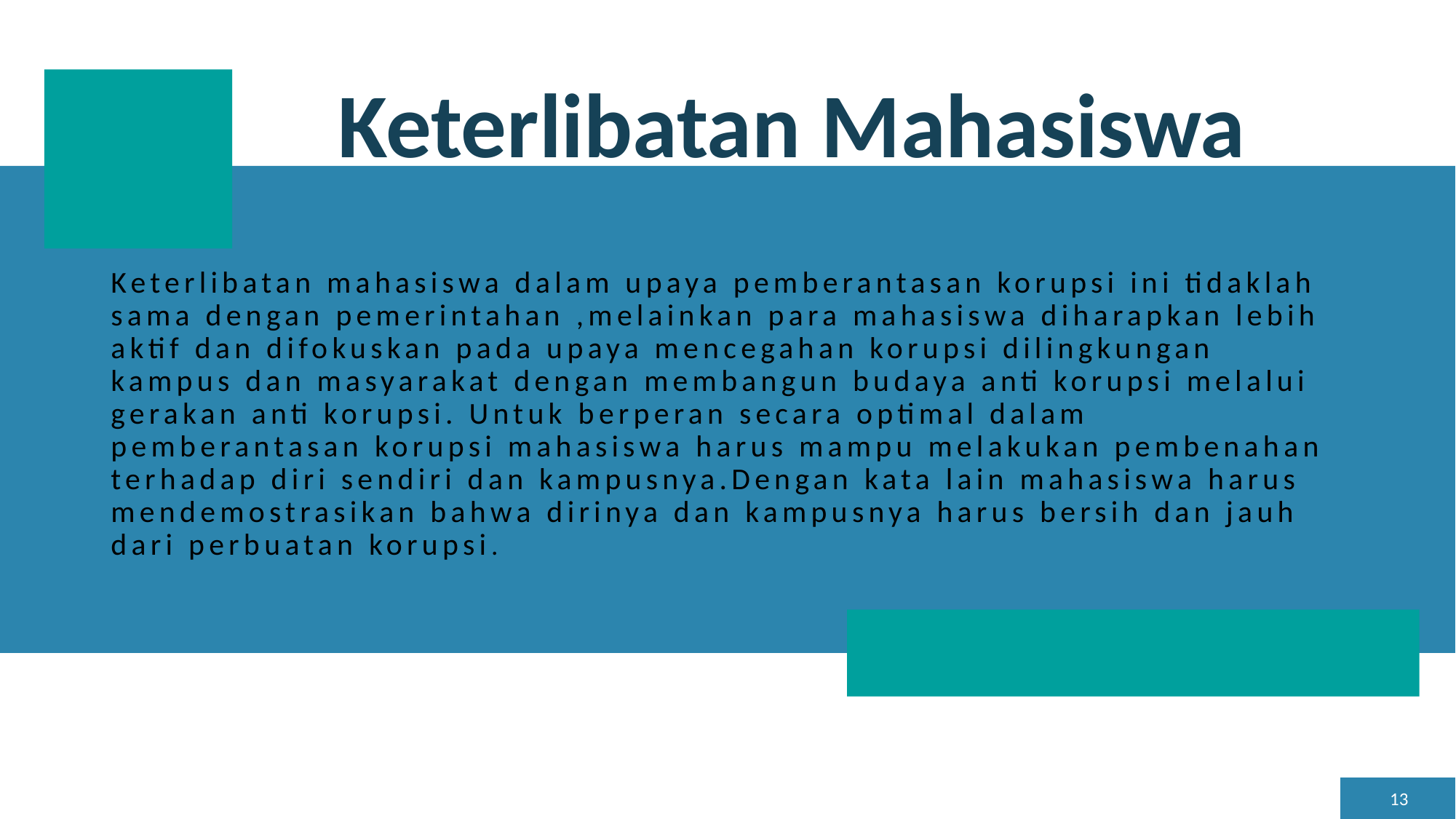

# Keterlibatan Mahasiswa
Keterlibatan mahasiswa dalam upaya pemberantasan korupsi ini tidaklah sama dengan pemerintahan ,melainkan para mahasiswa diharapkan lebih aktif dan difokuskan pada upaya mencegahan korupsi dilingkungan kampus dan masyarakat dengan membangun budaya anti korupsi melalui gerakan anti korupsi. Untuk berperan secara optimal dalam pemberantasan korupsi mahasiswa harus mampu melakukan pembenahan terhadap diri sendiri dan kampusnya.Dengan kata lain mahasiswa harus mendemostrasikan bahwa dirinya dan kampusnya harus bersih dan jauh dari perbuatan korupsi.
13